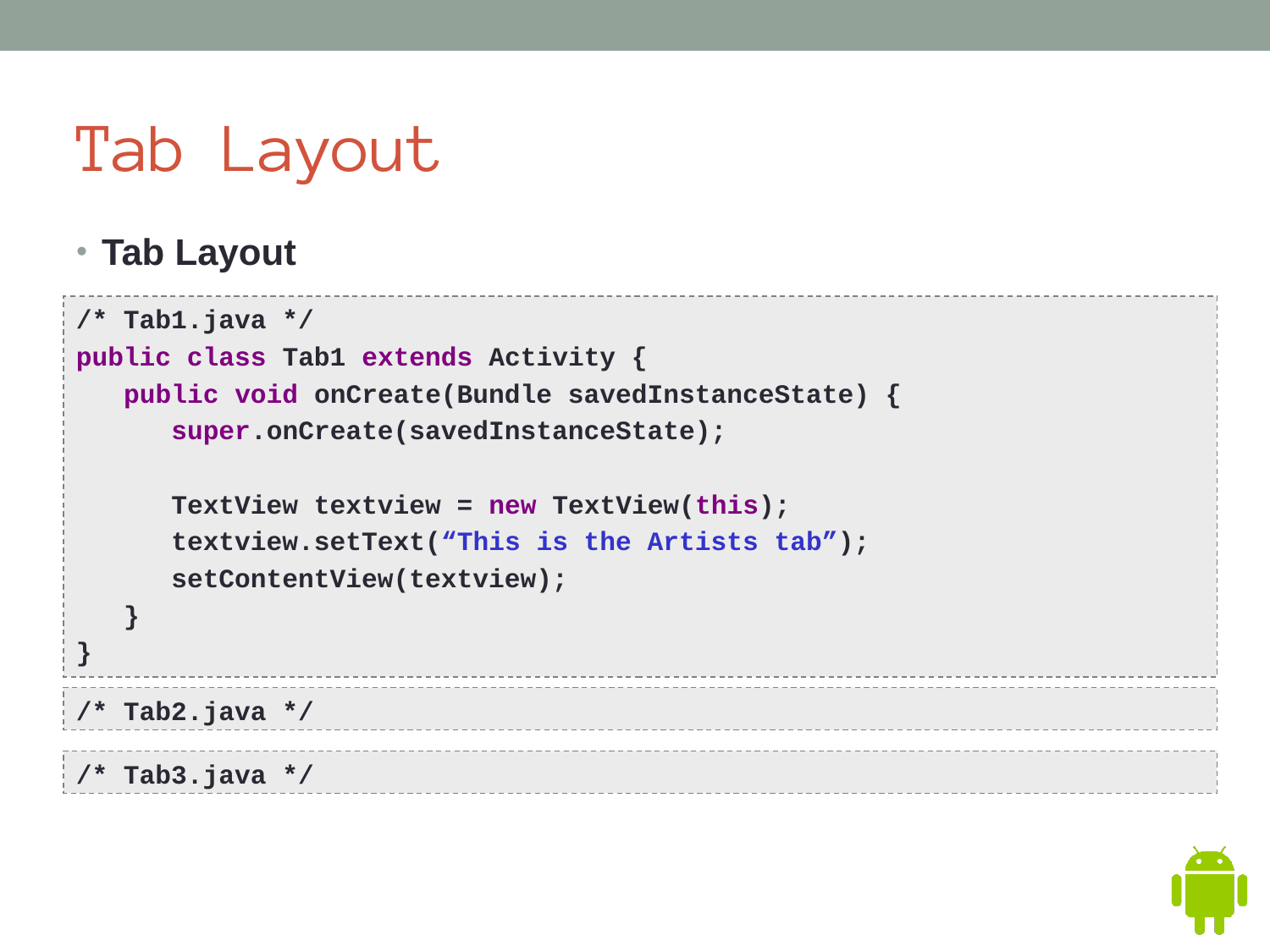

# Tab Layout
Tab Layout
/* Tab1.java */
public class Tab1 extends Activity {
	public void onCreate(Bundle savedInstanceState) {
	   super.onCreate(savedInstanceState);

	   TextView textview = new TextView(this);
	   textview.setText(“This is the Artists tab”);
	   setContentView(textview);
	}
}
/* Tab2.java */
/* Tab3.java */